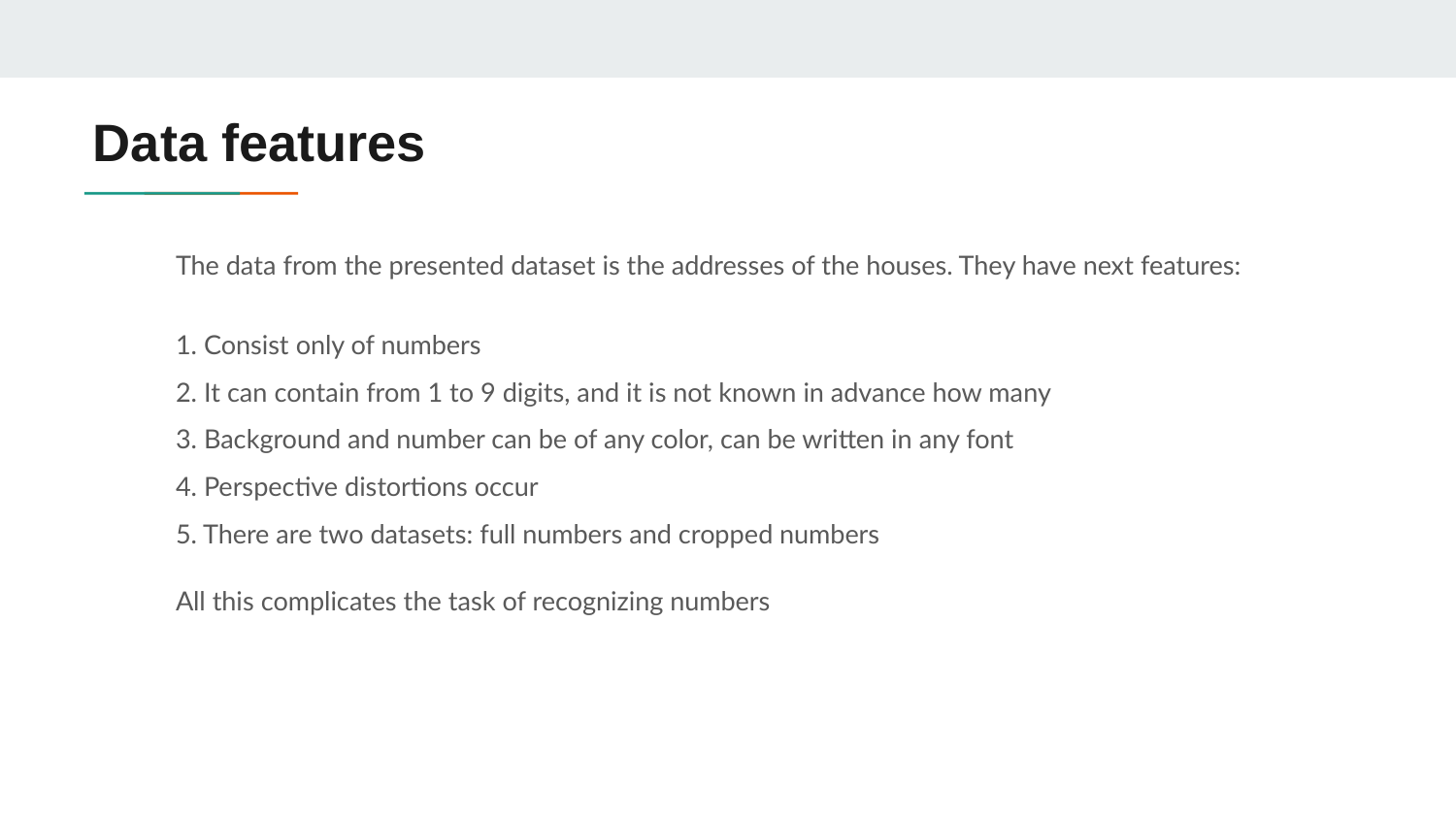

# Data features
The data from the presented dataset is the addresses of the houses. They have next features:
1. Consist only of numbers
2. It can contain from 1 to 9 digits, and it is not known in advance how many
3. Background and number can be of any color, can be written in any font
4. Perspective distortions occur
5. There are two datasets: full numbers and cropped numbers
All this complicates the task of recognizing numbers